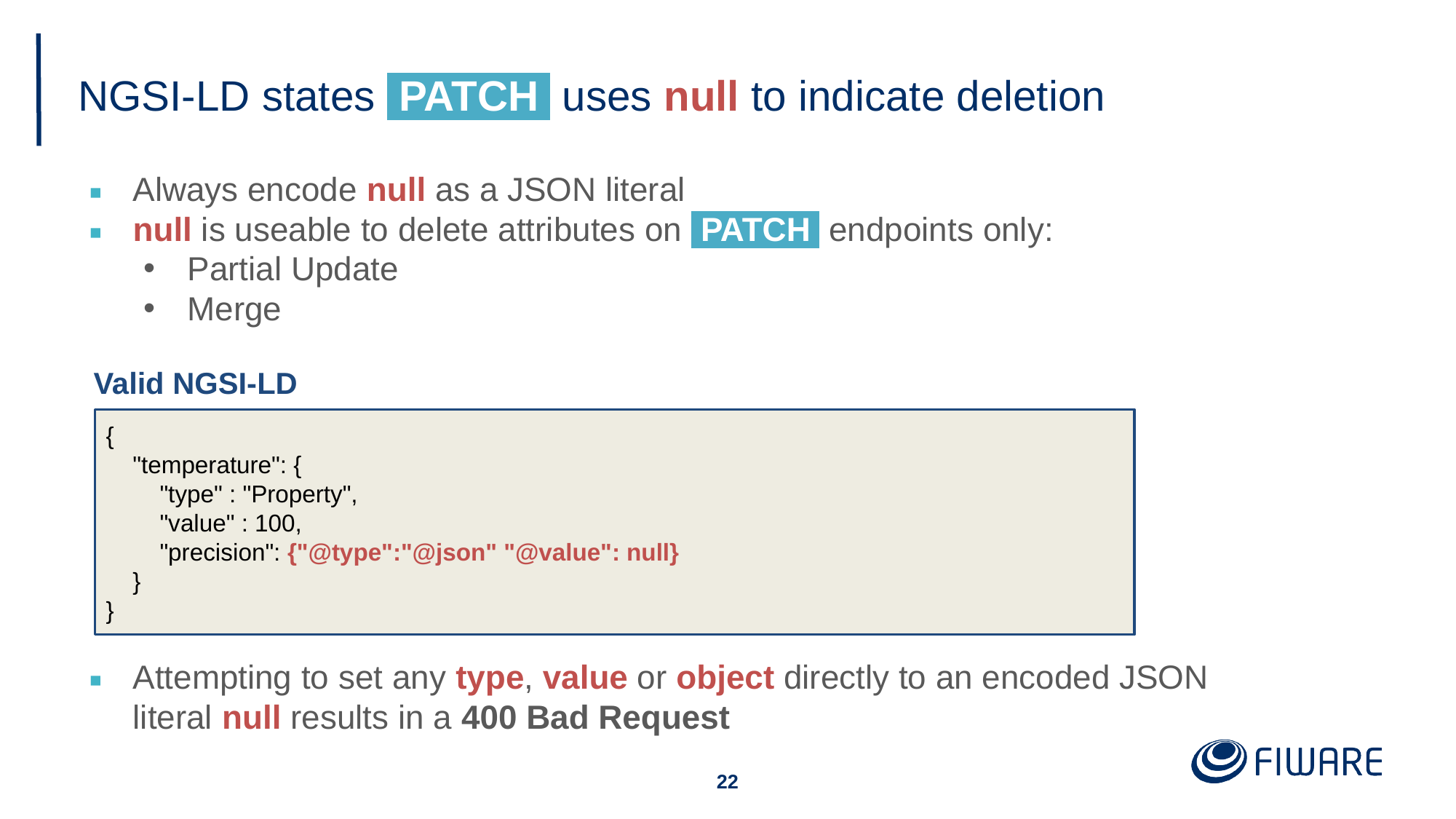

# NGSI-LD states  PATCH  uses null to indicate deletion
Always encode null as a JSON literal
null is useable to delete attributes on  PATCH  endpoints only:
Partial Update
Merge

Valid NGSI-LD

Attempting to set any type, value or object directly to an encoded JSON literal null results in a 400 Bad Request
{
    "temperature": {
        "type" : "Property",
        "value" : 100,
        "precision": {"@type":"@json" "@value": null}
    }
}
22